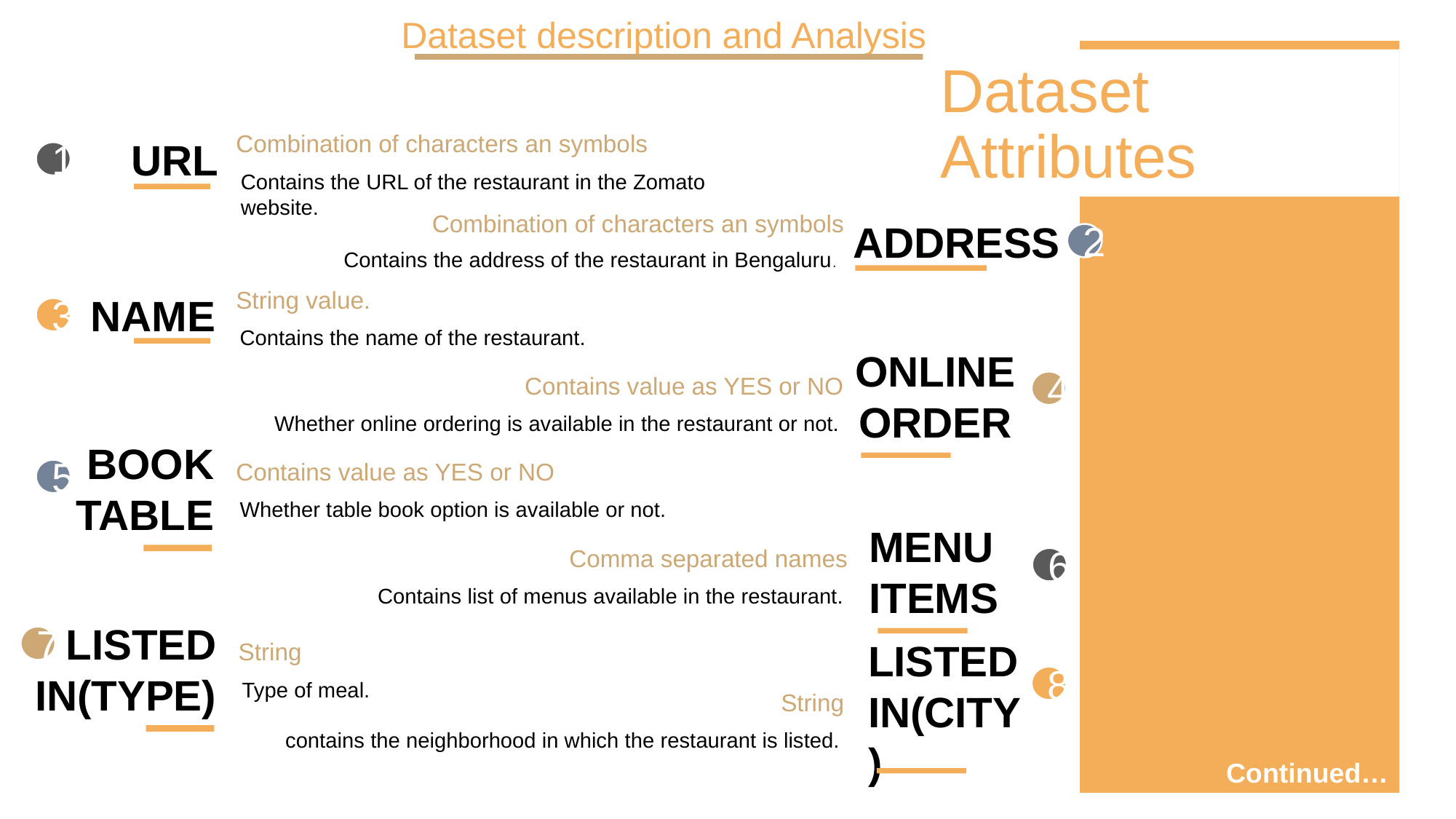

Dataset description and Analysis

Dataset
Attributes
Combination of characters an symbols
Contains the URL of the restaurant in the Zomato website.
URL

1
Combination of characters an symbols
Contains the address of the restaurant in Bengaluru.
ADDRESS

2
String value.
Contains the name of the restaurant.
NAME

3
ONLINE
ORDER

Contains value as YES or NO
Whether online ordering is available in the restaurant or not.
4
BOOK TABLE

Contains value as YES or NO
Whether table book option is available or not.
5
MENU
ITEMS

Comma separated names
Contains list of menus available in the restaurant.
6
LISTED IN(TYPE)

7
String
Type of meal.
LISTED
IN(CITY)

8
String
contains the neighborhood in which the restaurant is listed.
Continued…